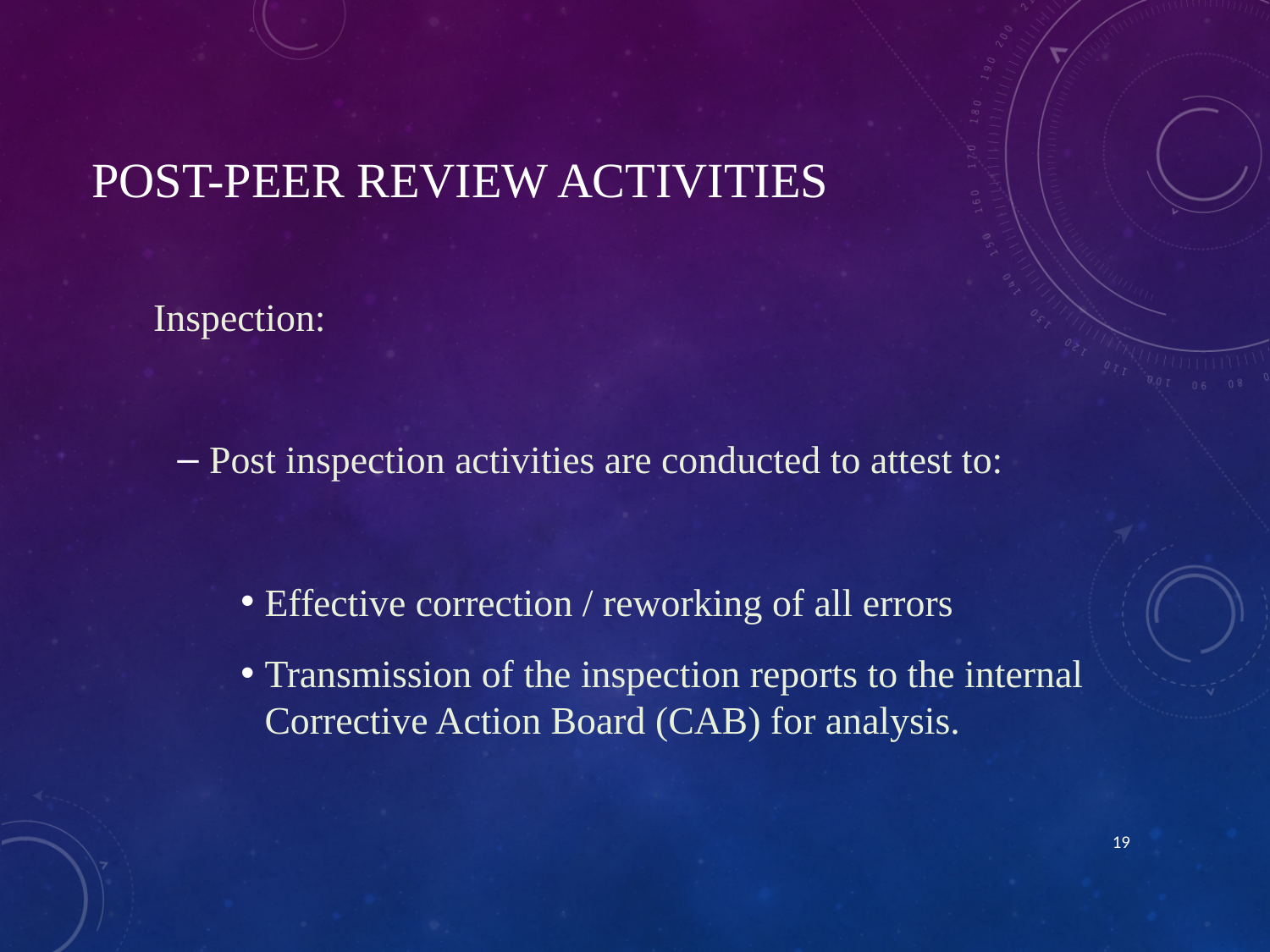

# Post-peer Review activities
	Inspection:

Post inspection activities are conducted to attest to:

Effective correction / reworking of all errors
Transmission of the inspection reports to the internal Corrective Action Board (CAB) for analysis.
19